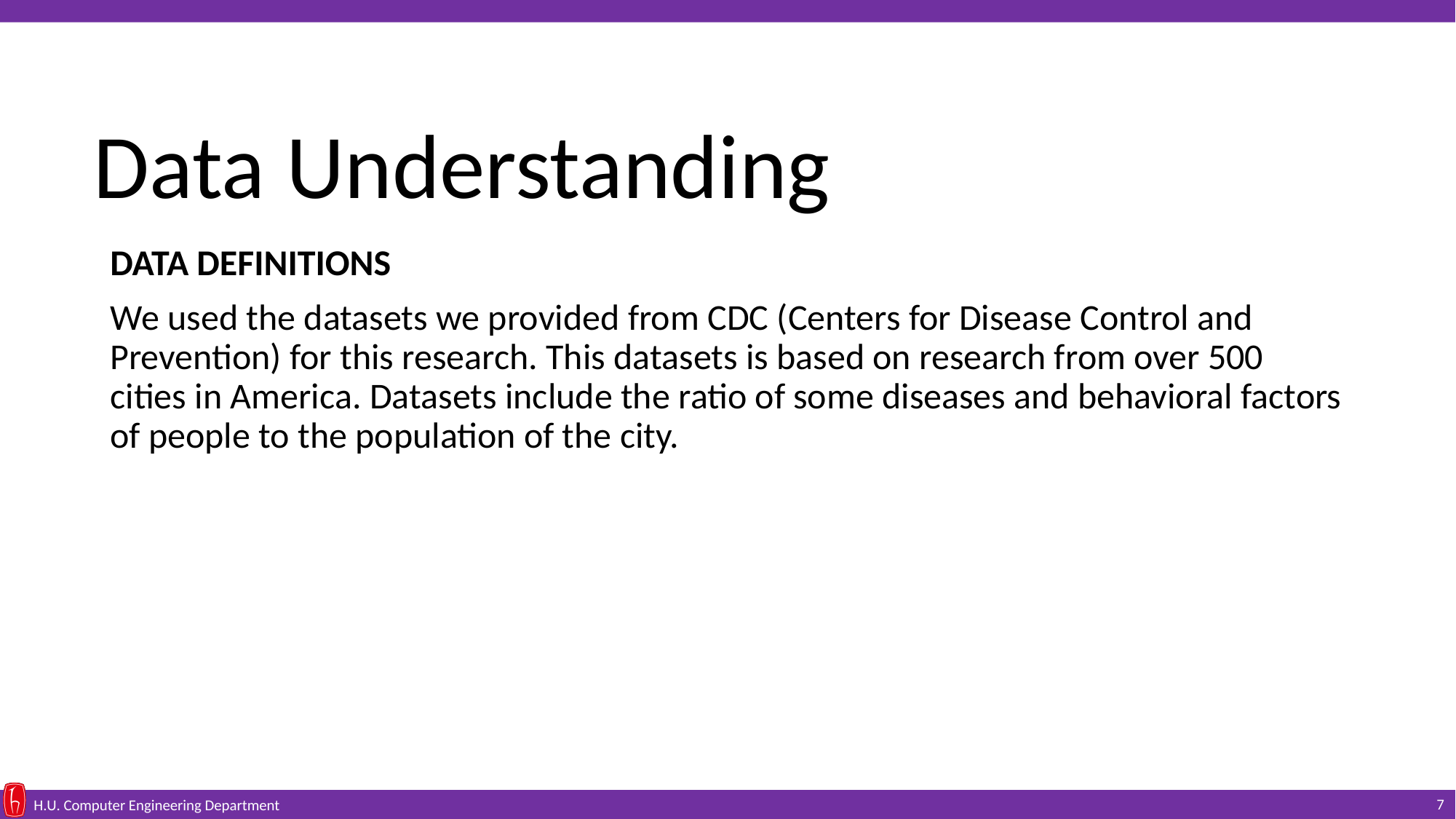

# Data Understanding
DATA DEFINITIONS
We used the datasets we provided from CDC (Centers for Disease Control and Prevention) for this research. This datasets is based on research from over 500 cities in America. Datasets include the ratio of some diseases and behavioral factors of people to the population of the city.